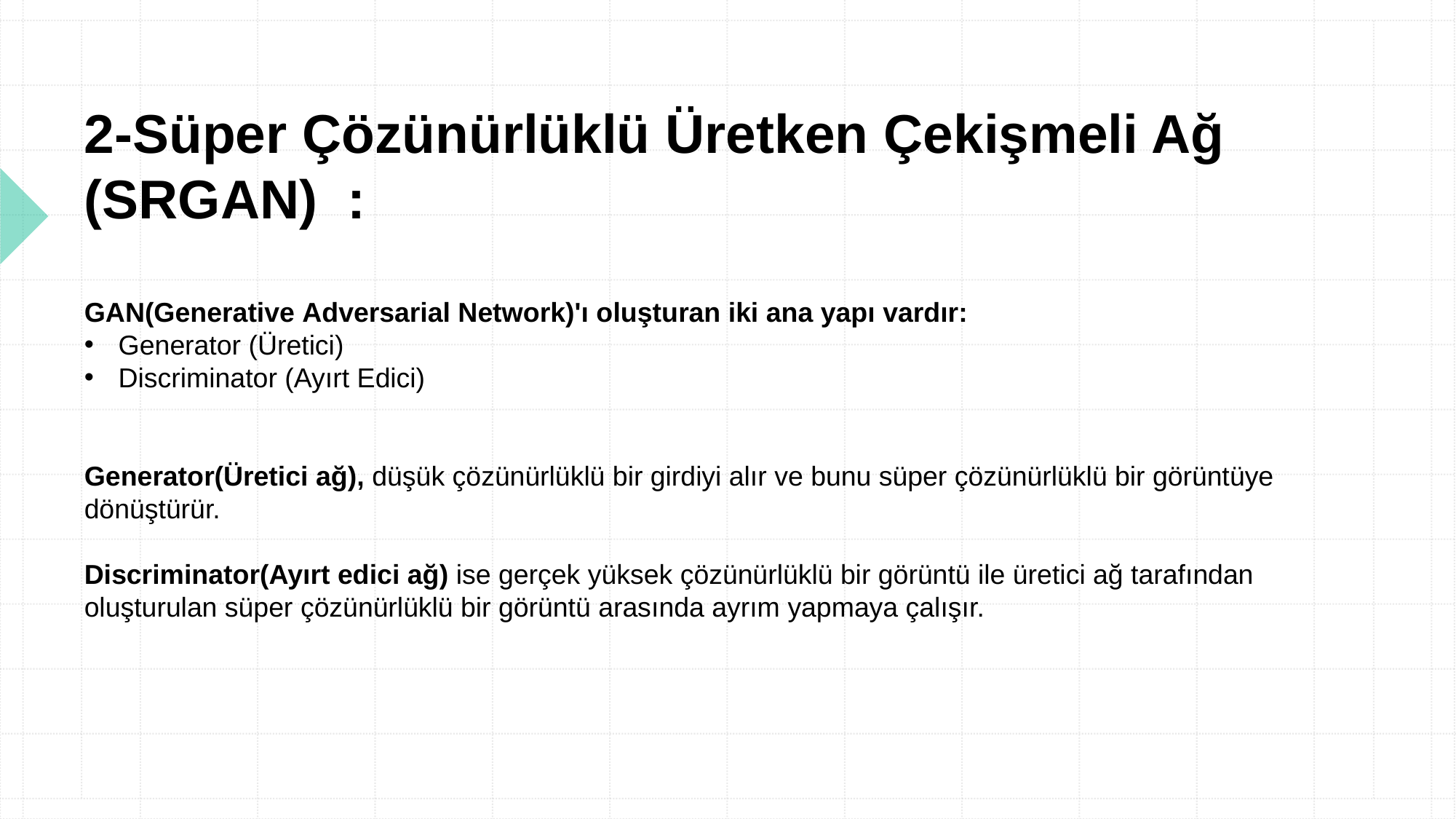

#
2-Süper Çözünürlüklü Üretken Çekişmeli Ağ (SRGAN)  :

GAN(Generative Adversarial Network)'ı oluşturan iki ana yapı vardır:
Generator (Üretici)
Discriminator (Ayırt Edici)

Generator(Üretici ağ), düşük çözünürlüklü bir girdiyi alır ve bunu süper çözünürlüklü bir görüntüye dönüştürür.

Discriminator(Ayırt edici ağ) ise gerçek yüksek çözünürlüklü bir görüntü ile üretici ağ tarafından oluşturulan süper çözünürlüklü bir görüntü arasında ayrım yapmaya çalışır.